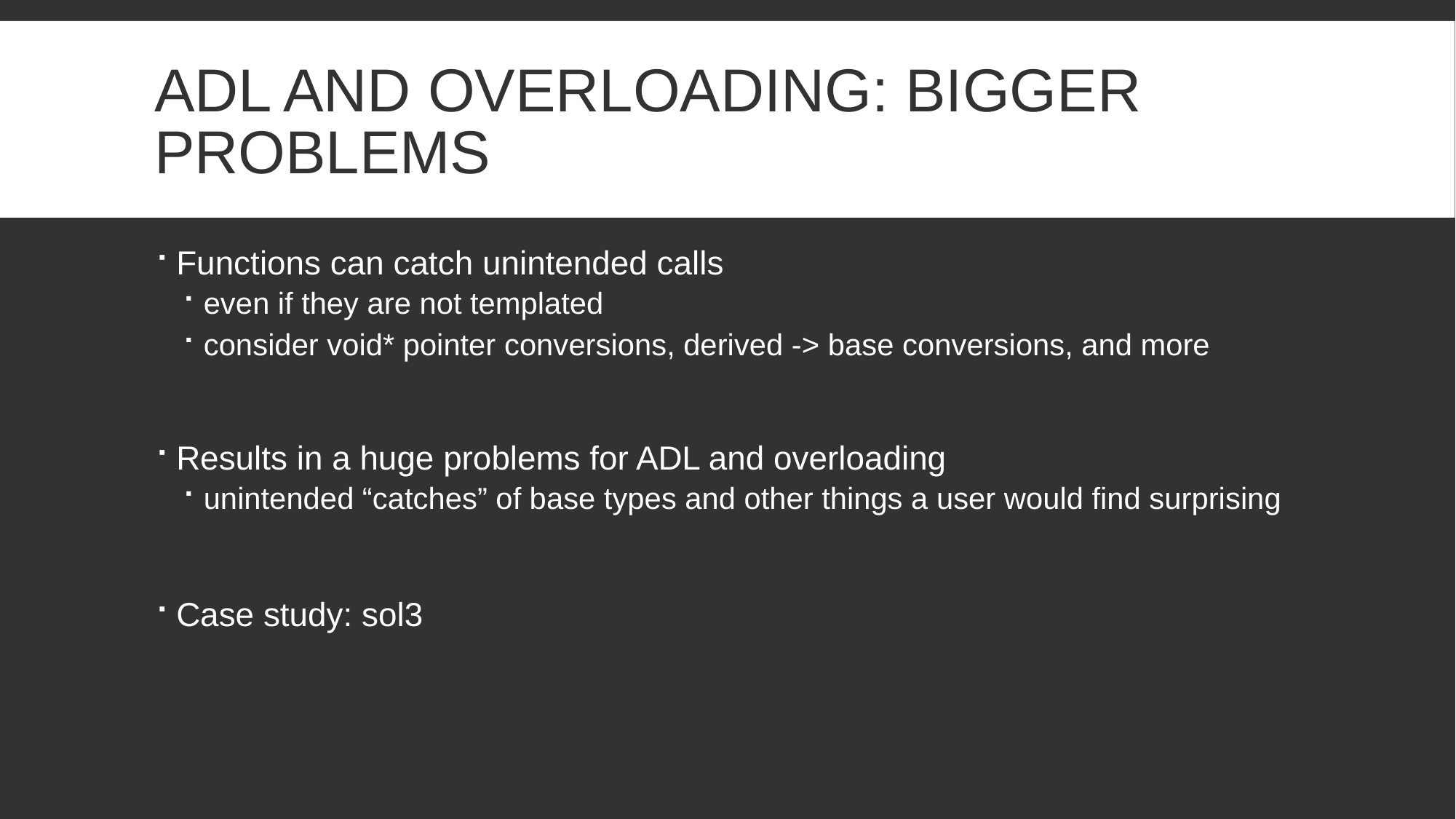

# ADL and Overloading: Bigger Problems
Functions can catch unintended calls
even if they are not templated
consider void* pointer conversions, derived -> base conversions, and more

Results in a huge problems for ADL and overloading
unintended “catches” of base types and other things a user would find surprising

Case study: sol3